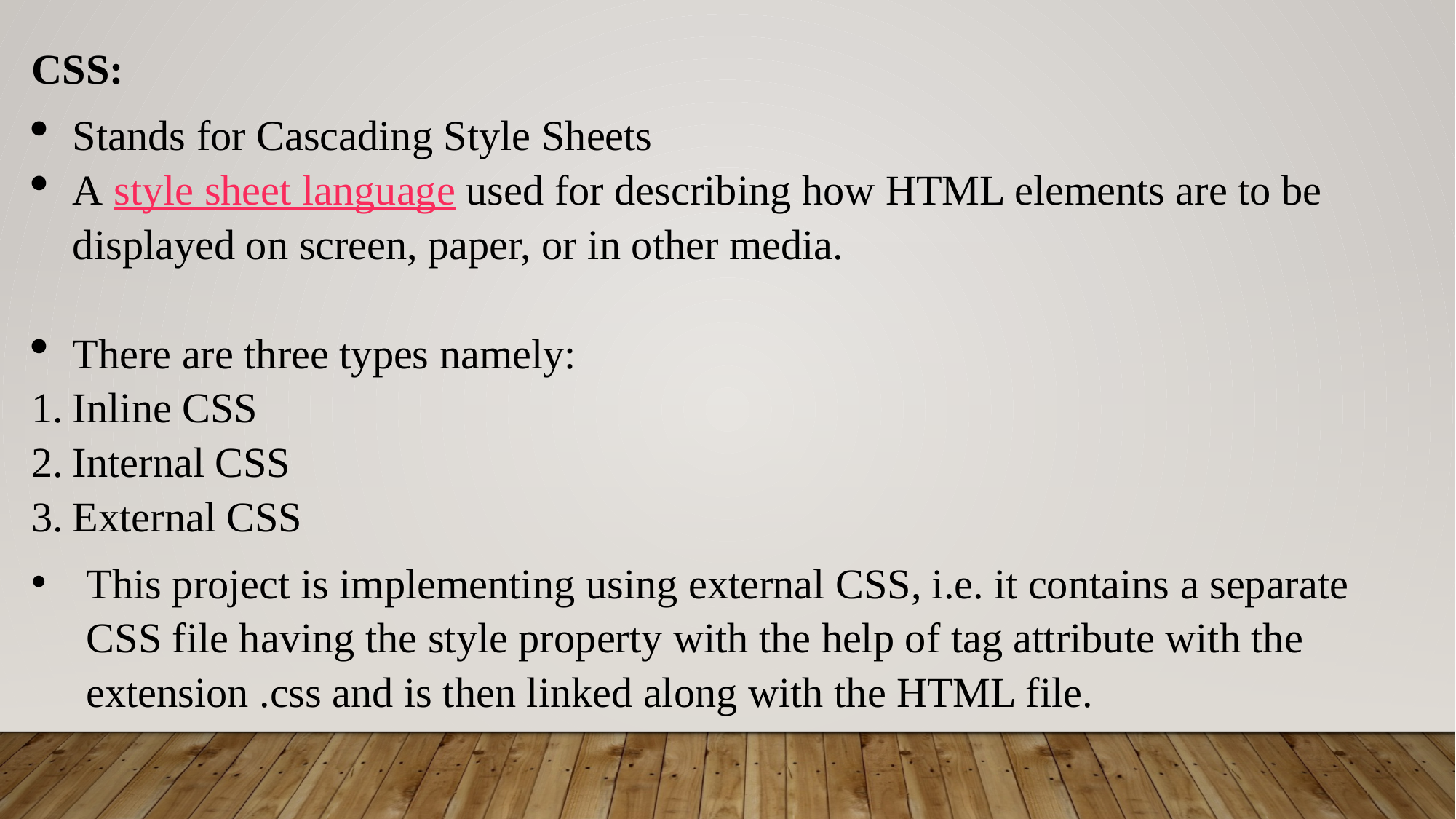

CSS:
Stands for Cascading Style Sheets
A style sheet language used for describing how HTML elements are to be displayed on screen, paper, or in other media.

There are three types namely:
Inline CSS
Internal CSS
External CSS
This project is implementing using external CSS, i.e. it contains a separate CSS file having the style property with the help of tag attribute with the extension .css and is then linked along with the HTML file.